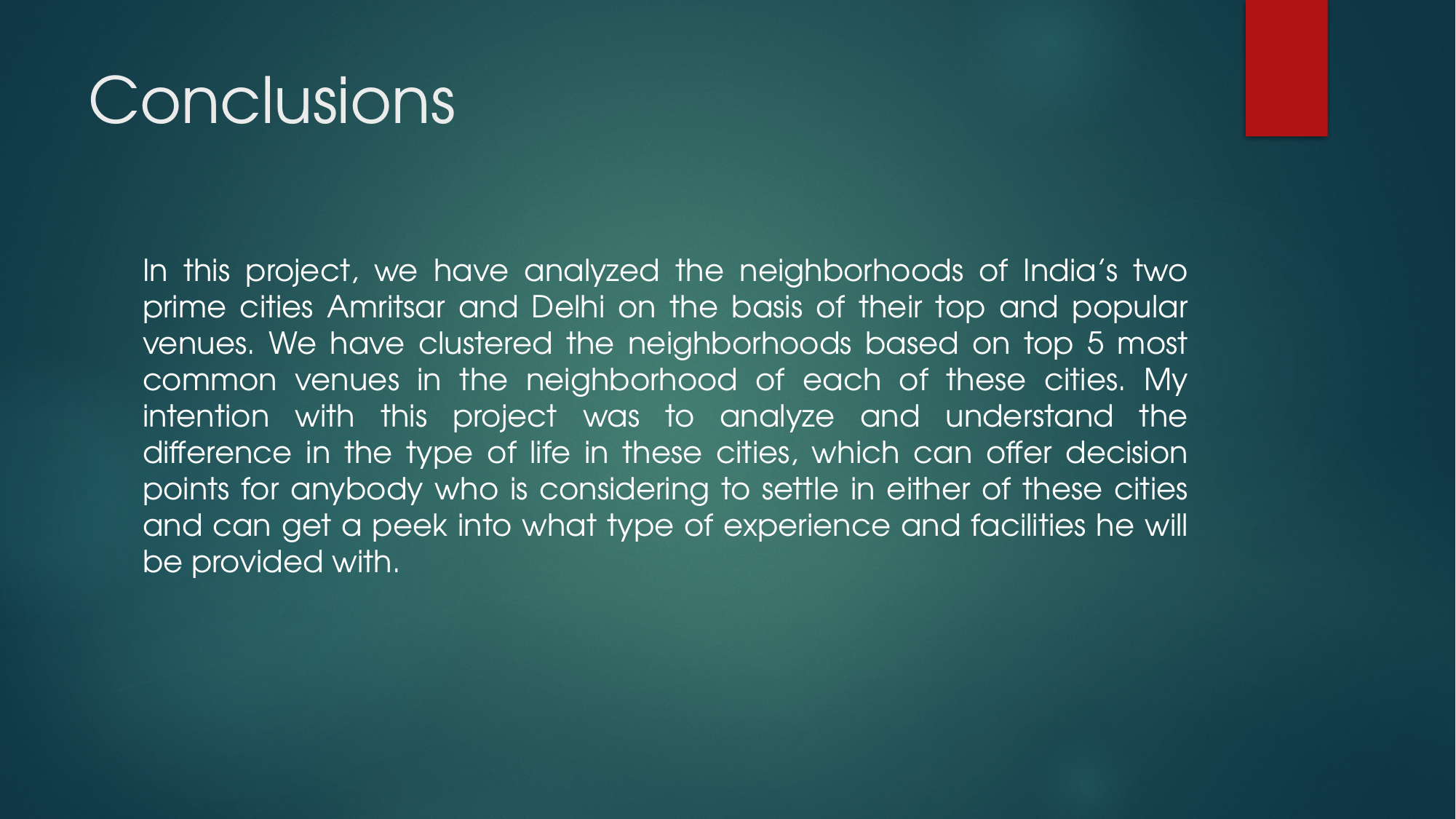

# Conclusions
In this project, we have analyzed the neighborhoods of India’s two prime cities Amritsar and Delhi on the basis of their top and popular venues. We have clustered the neighborhoods based on top 5 most common venues in the neighborhood of each of these cities. My intention with this project was to analyze and understand the difference in the type of life in these cities, which can offer decision points for anybody who is considering to settle in either of these cities and can get a peek into what type of experience and facilities he will be provided with.